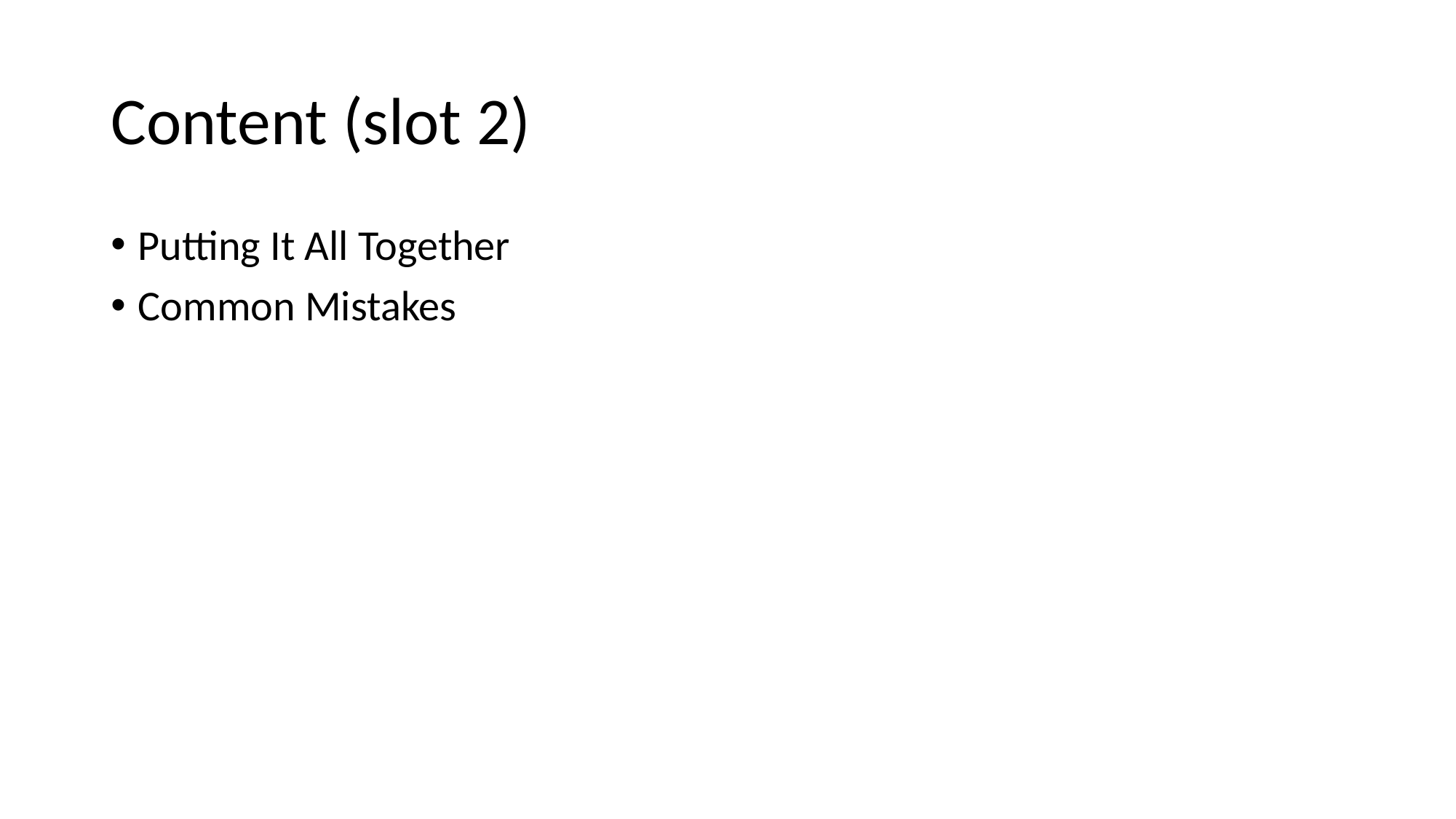

# Content (slot 2)
Putting It All Together
Common Mistakes